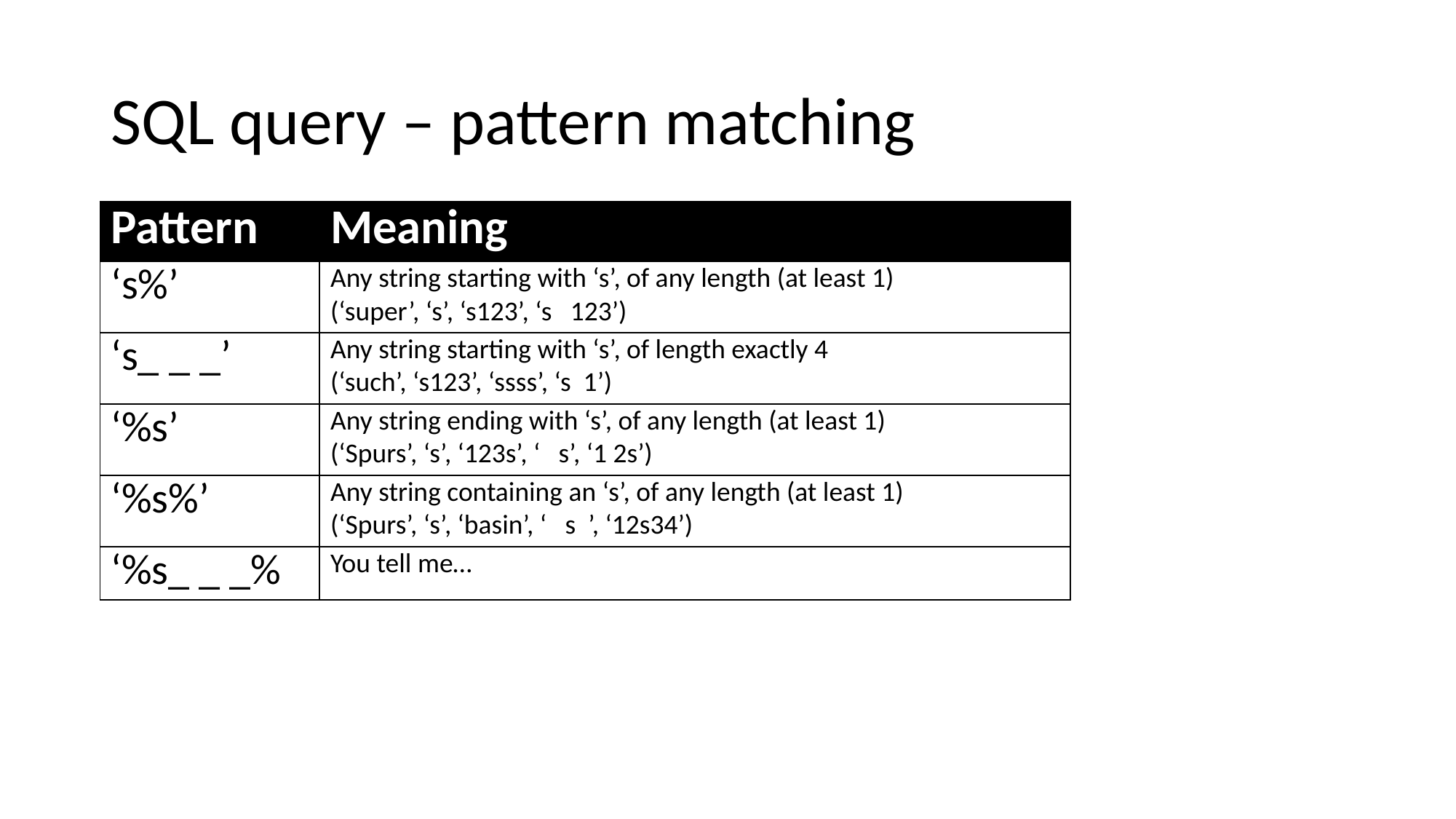

# SQL query – pattern matching
| Pattern | Meaning |
| --- | --- |
| ‘s%’ | Any string starting with ‘s’, of any length (at least 1) (‘super’, ‘s’, ‘s123’, ‘s 123’) |
| ‘s\_ \_ \_’ | Any string starting with ‘s’, of length exactly 4 (‘such’, ‘s123’, ‘ssss’, ‘s 1’) |
| ‘%s’ | Any string ending with ‘s’, of any length (at least 1) (‘Spurs’, ‘s’, ‘123s’, ‘ s’, ‘1 2s’) |
| ‘%s%’ | Any string containing an ‘s’, of any length (at least 1) (‘Spurs’, ‘s’, ‘basin’, ‘ s ’, ‘12s34’) |
| ‘%s\_ \_ \_% | You tell me… |